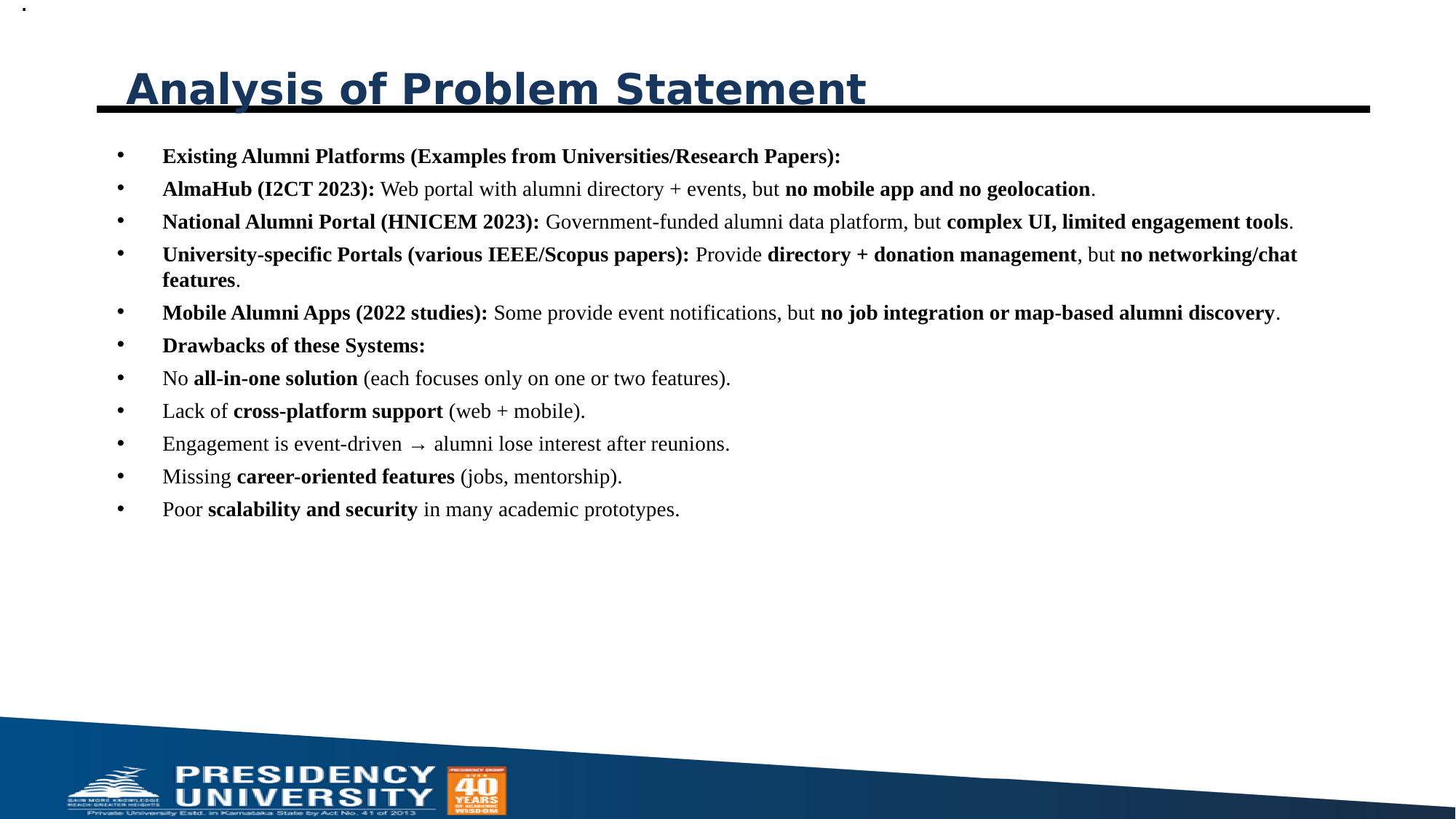

.
# Analysis of Problem Statement

Existing Alumni Platforms (Examples from Universities/Research Papers):
AlmaHub (I2CT 2023): Web portal with alumni directory + events, but no mobile app and no geolocation.
National Alumni Portal (HNICEM 2023): Government-funded alumni data platform, but complex UI, limited engagement tools.
University-specific Portals (various IEEE/Scopus papers): Provide directory + donation management, but no networking/chat features.
Mobile Alumni Apps (2022 studies): Some provide event notifications, but no job integration or map-based alumni discovery.
Drawbacks of these Systems:
No all-in-one solution (each focuses only on one or two features).
Lack of cross-platform support (web + mobile).
Engagement is event-driven → alumni lose interest after reunions.
Missing career-oriented features (jobs, mentorship).
Poor scalability and security in many academic prototypes.